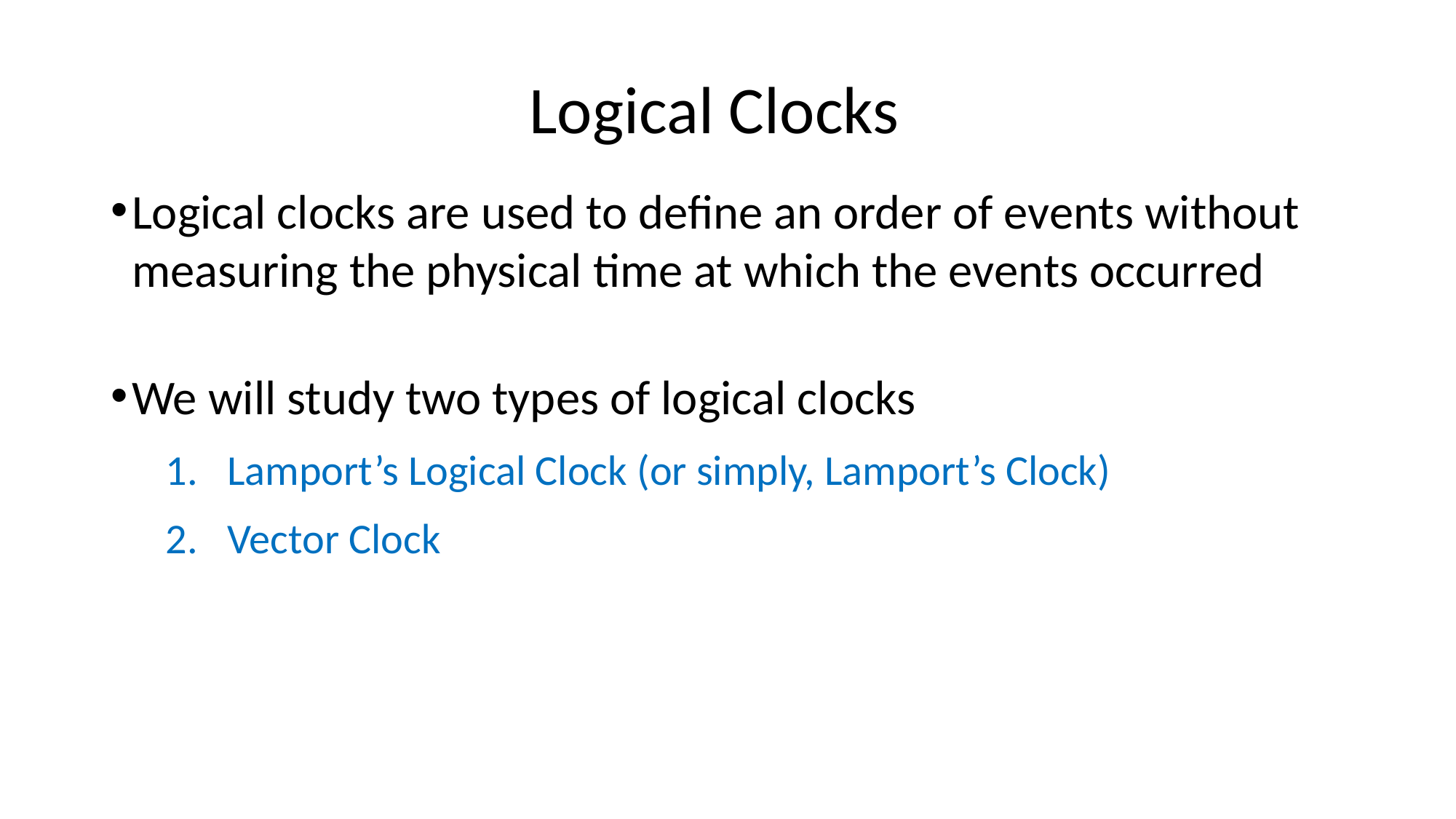

# Logical Clocks
Logical clocks are used to define an order of events without measuring the physical time at which the events occurred

We will study two types of logical clocks
Lamport’s Logical Clock (or simply, Lamport’s Clock)
Vector Clock